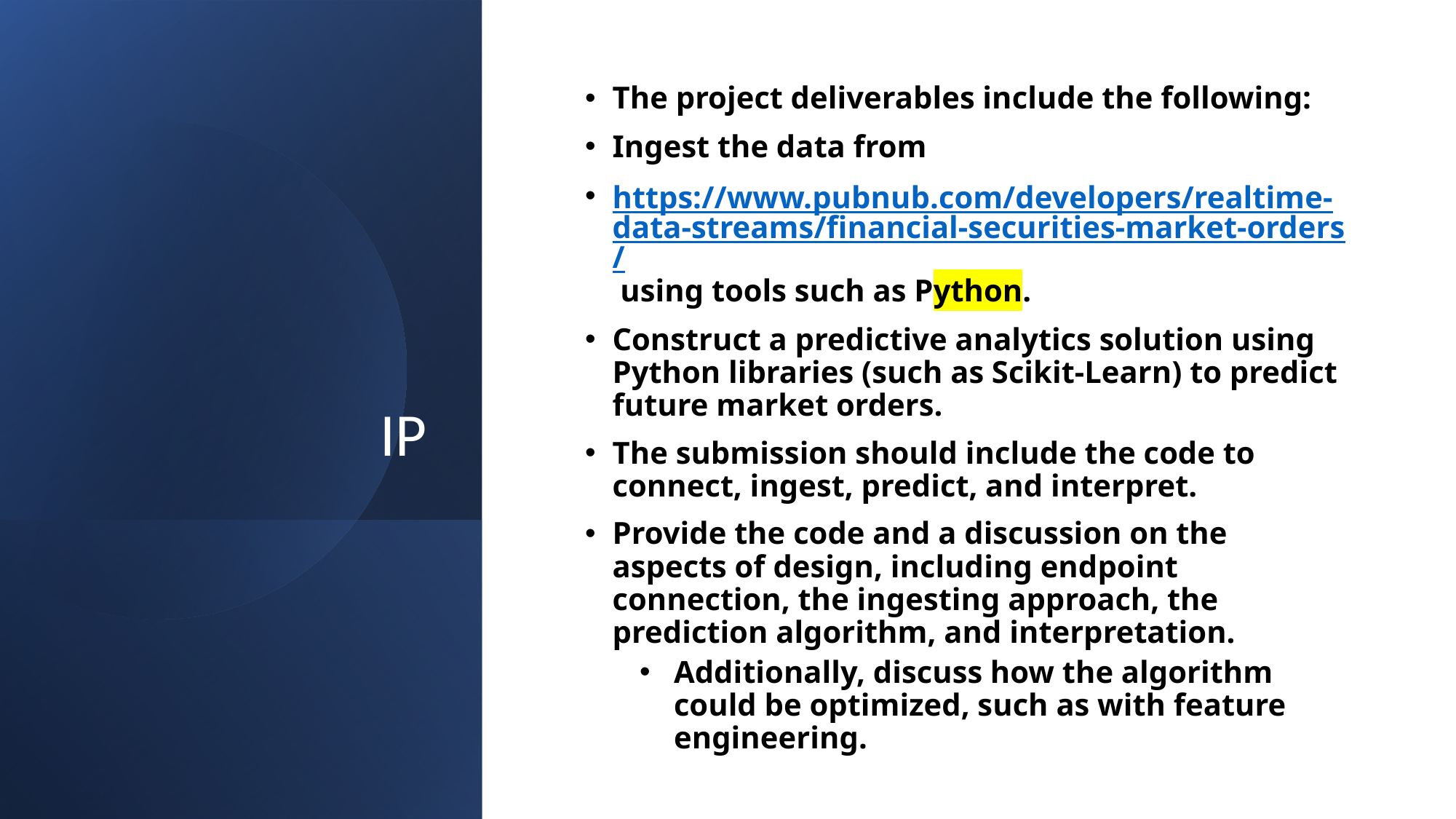

# IP
The project deliverables include the following:
Ingest the data from
https://www.pubnub.com/developers/realtime-data-streams/financial-securities-market-orders/ using tools such as Python.
Construct a predictive analytics solution using Python libraries (such as Scikit-Learn) to predict future market orders.
The submission should include the code to connect, ingest, predict, and interpret.
Provide the code and a discussion on the aspects of design, including endpoint connection, the ingesting approach, the prediction algorithm, and interpretation.
Additionally, discuss how the algorithm could be optimized, such as with feature engineering.